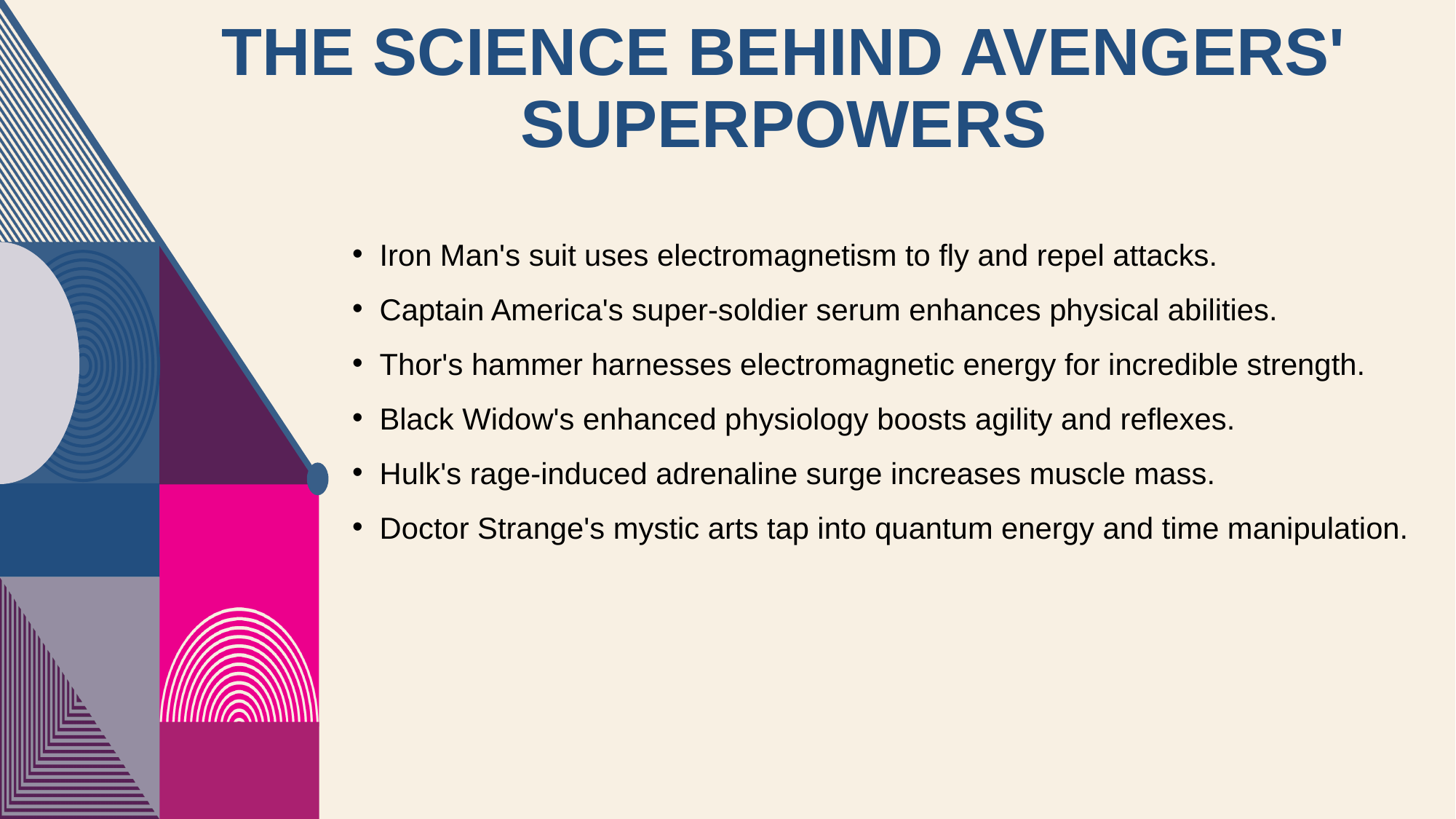

# The Science Behind Avengers' Superpowers
Iron Man's suit uses electromagnetism to fly and repel attacks.
Captain America's super-soldier serum enhances physical abilities.
Thor's hammer harnesses electromagnetic energy for incredible strength.
Black Widow's enhanced physiology boosts agility and reflexes.
Hulk's rage-induced adrenaline surge increases muscle mass.
Doctor Strange's mystic arts tap into quantum energy and time manipulation.